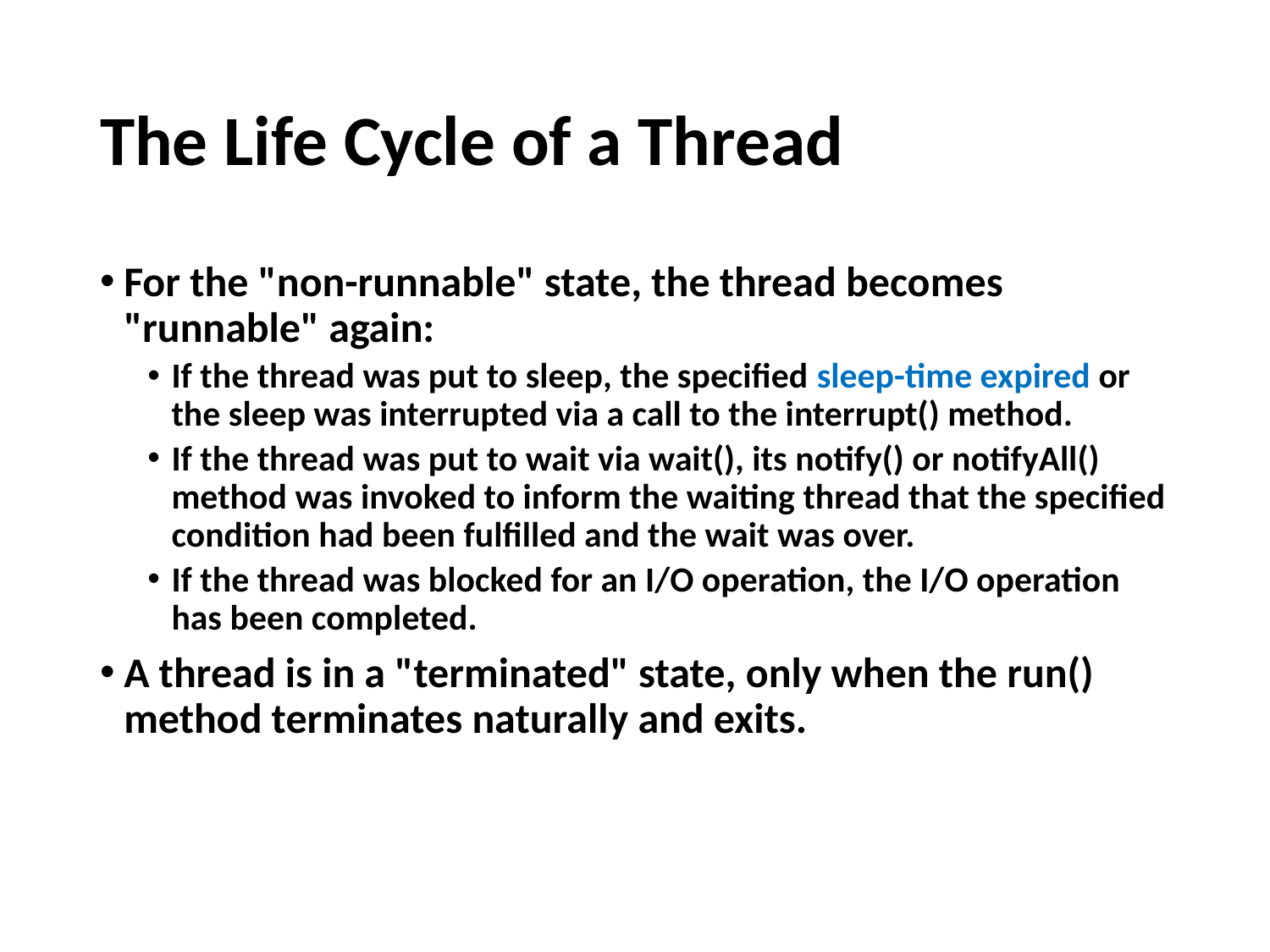

# The Life Cycle of a Thread
For the "non-runnable" state, the thread becomes "runnable" again:
If the thread was put to sleep, the specified sleep-time expired or the sleep was interrupted via a call to the interrupt() method.
If the thread was put to wait via wait(), its notify() or notifyAll() method was invoked to inform the waiting thread that the specified condition had been fulfilled and the wait was over.
If the thread was blocked for an I/O operation, the I/O operation has been completed.
A thread is in a "terminated" state, only when the run() method terminates naturally and exits.